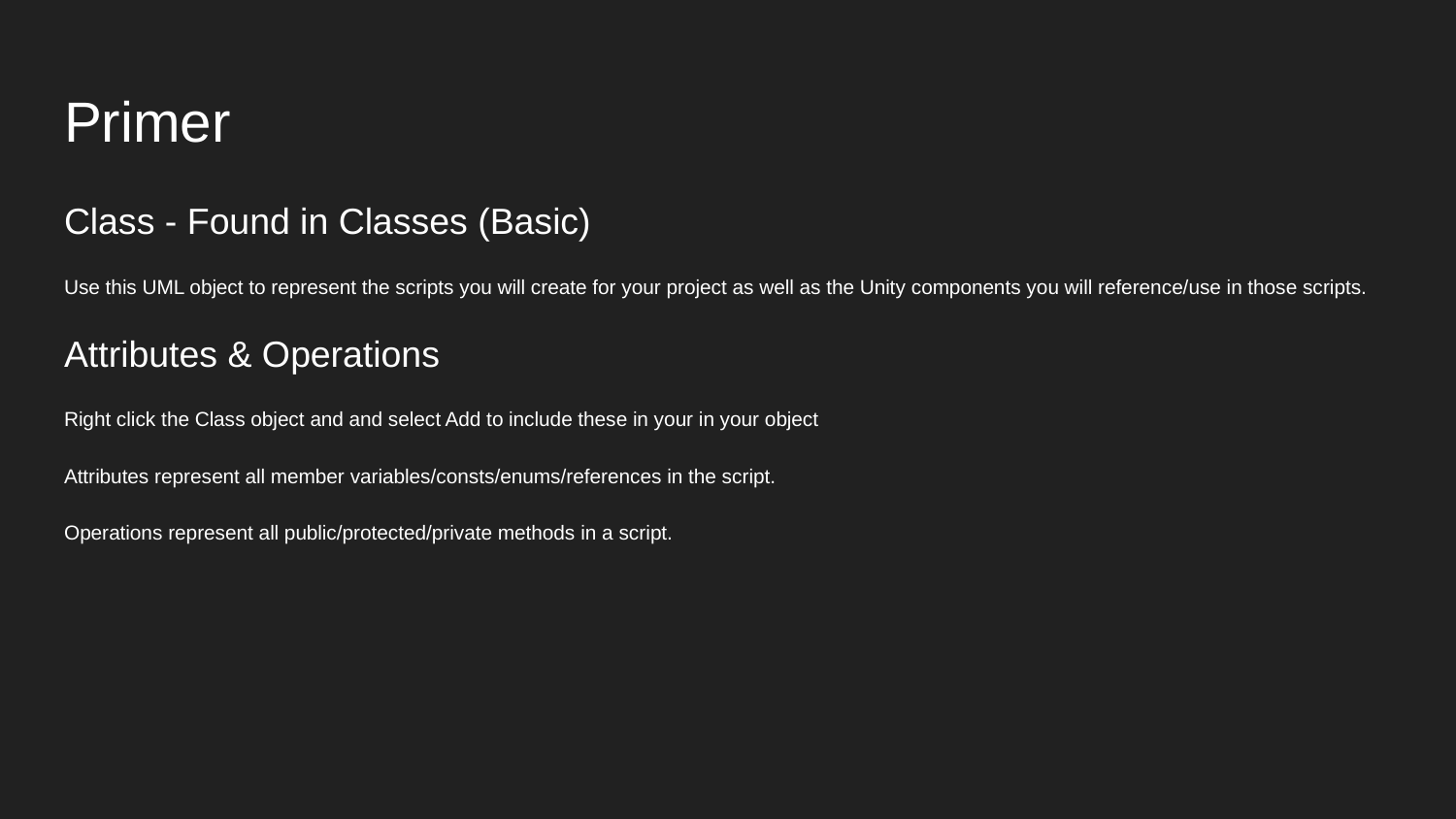

# Primer
Class - Found in Classes (Basic)
Use this UML object to represent the scripts you will create for your project as well as the Unity components you will reference/use in those scripts.
Attributes & Operations
Right click the Class object and and select Add to include these in your in your object
Attributes represent all member variables/consts/enums/references in the script.
Operations represent all public/protected/private methods in a script.